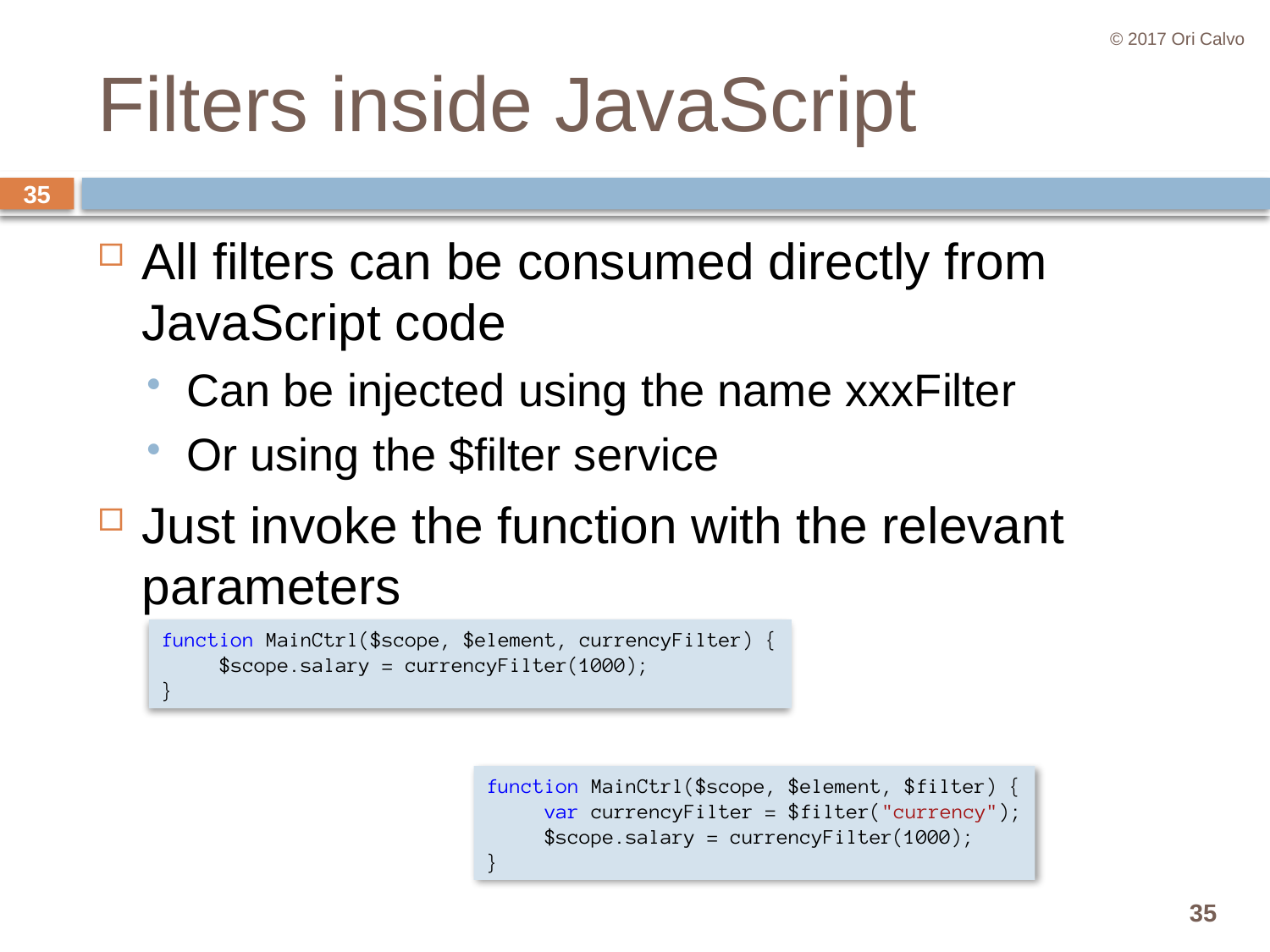

© 2017 Ori Calvo
# Filters inside JavaScript
35
All filters can be consumed directly from JavaScript code
Can be injected using the name xxxFilter
Or using the $filter service
Just invoke the function with the relevant parameters
function MainCtrl($scope, $element, currencyFilter) {
     $scope.salary = currencyFilter(1000);
}
function MainCtrl($scope, $element, $filter) {
     var currencyFilter = $filter("currency");
     $scope.salary = currencyFilter(1000);
}